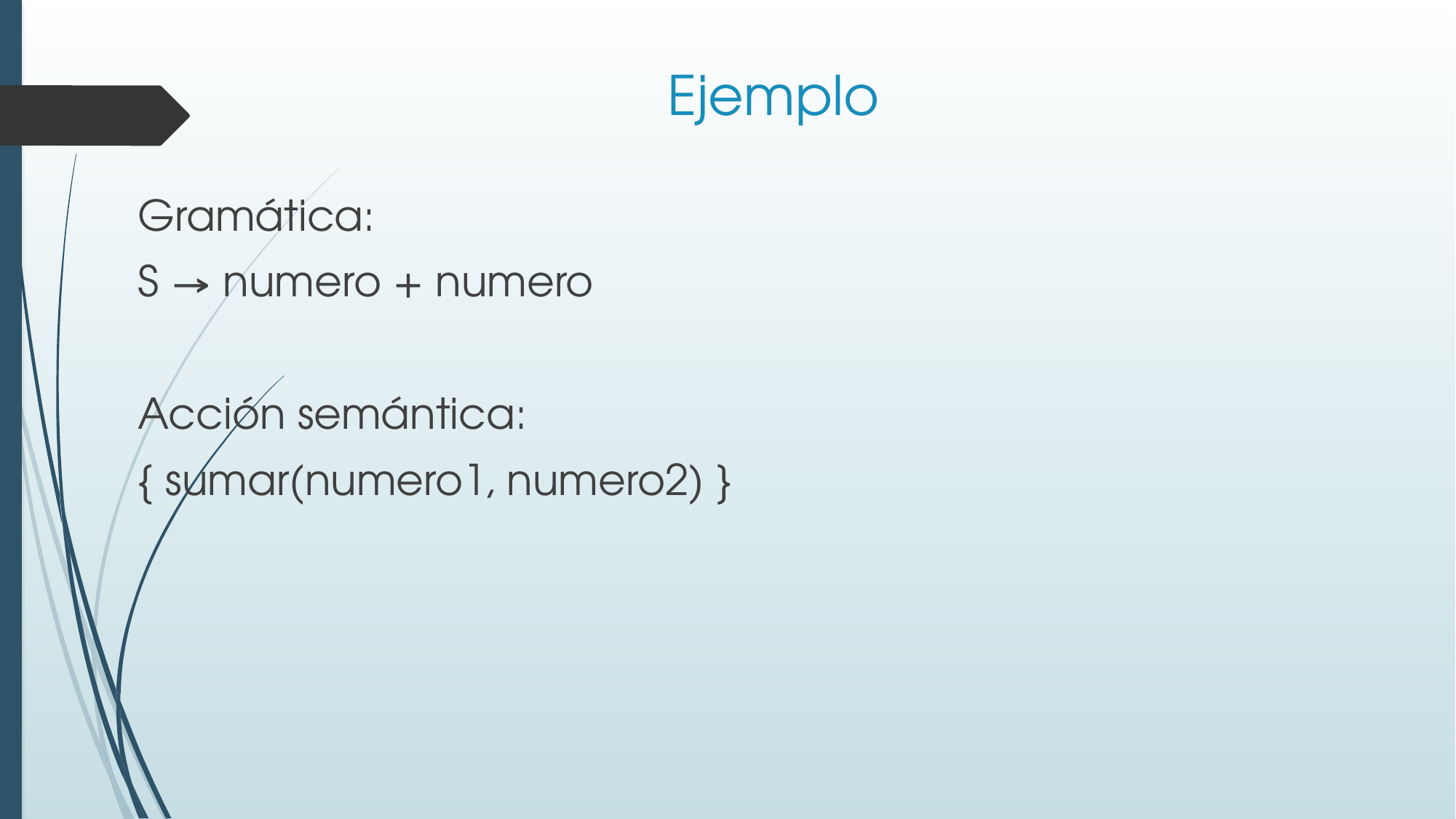

# Ejemplo
Gramática:
S → numero + numero

Acción semántica:
{ sumar(numero1, numero2) }